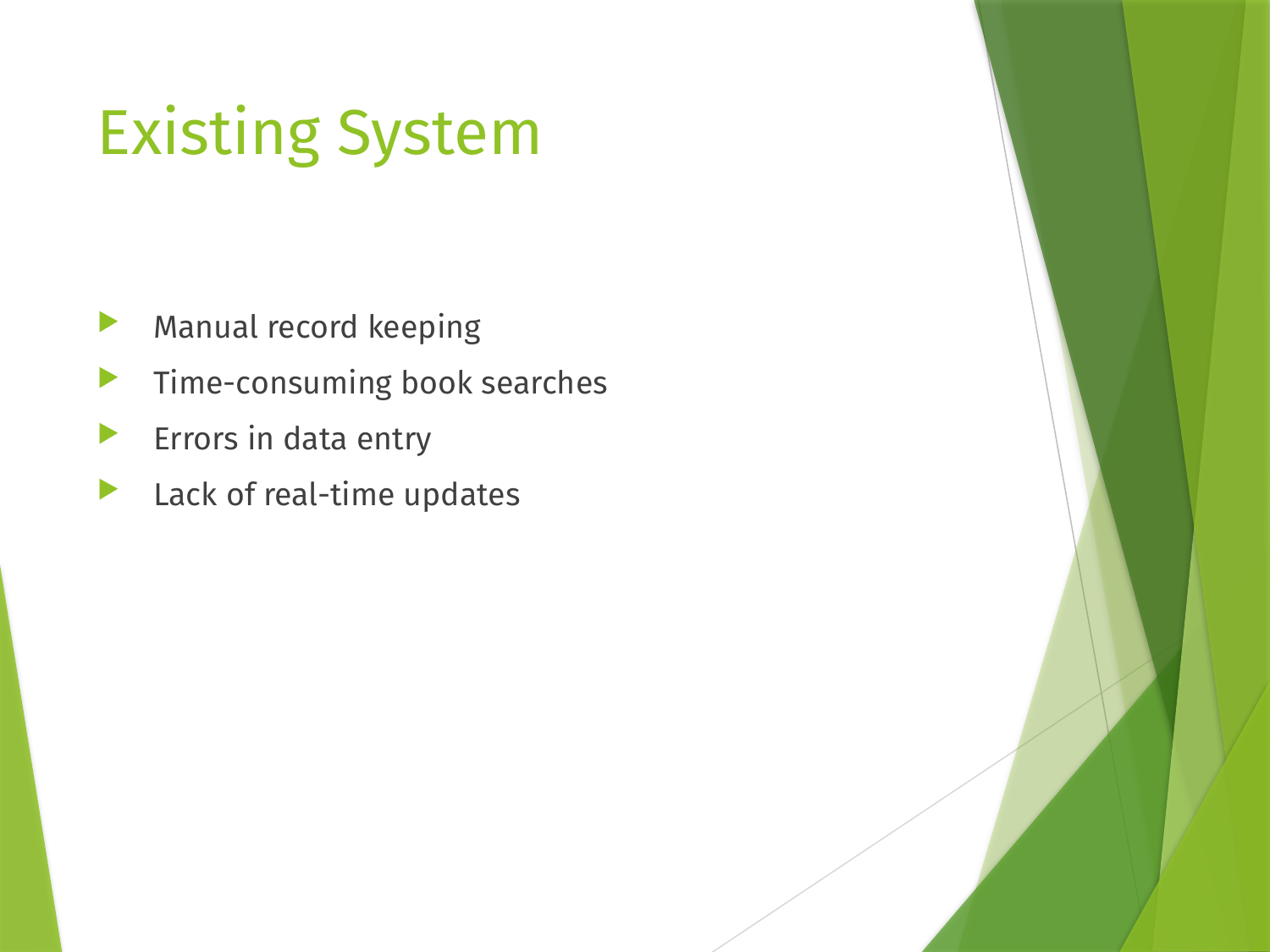

# Existing System
 Manual record keeping
 Time-consuming book searches
 Errors in data entry
 Lack of real-time updates